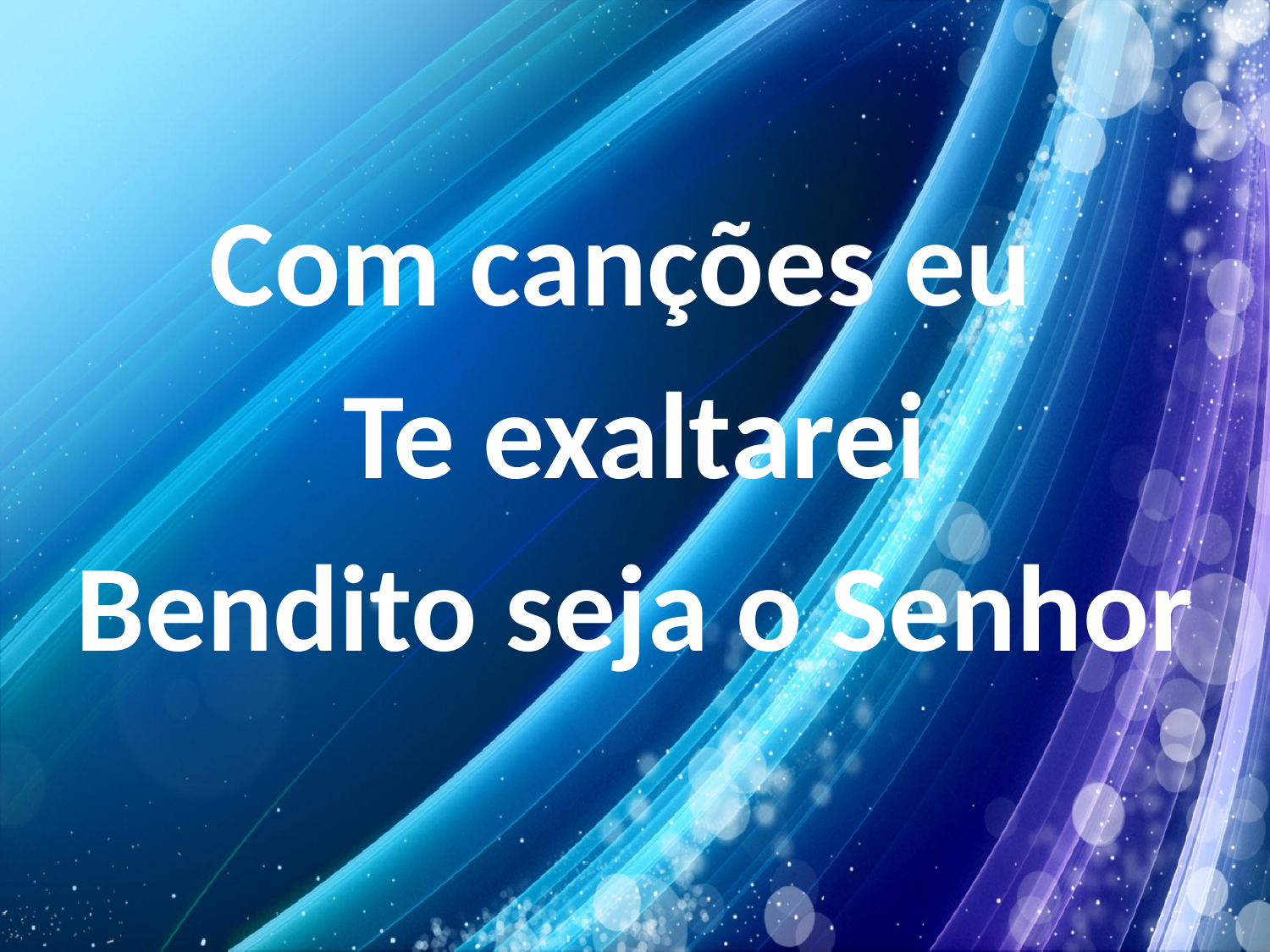

Com canções eu
Te exaltarei
Bendito seja o Senhor